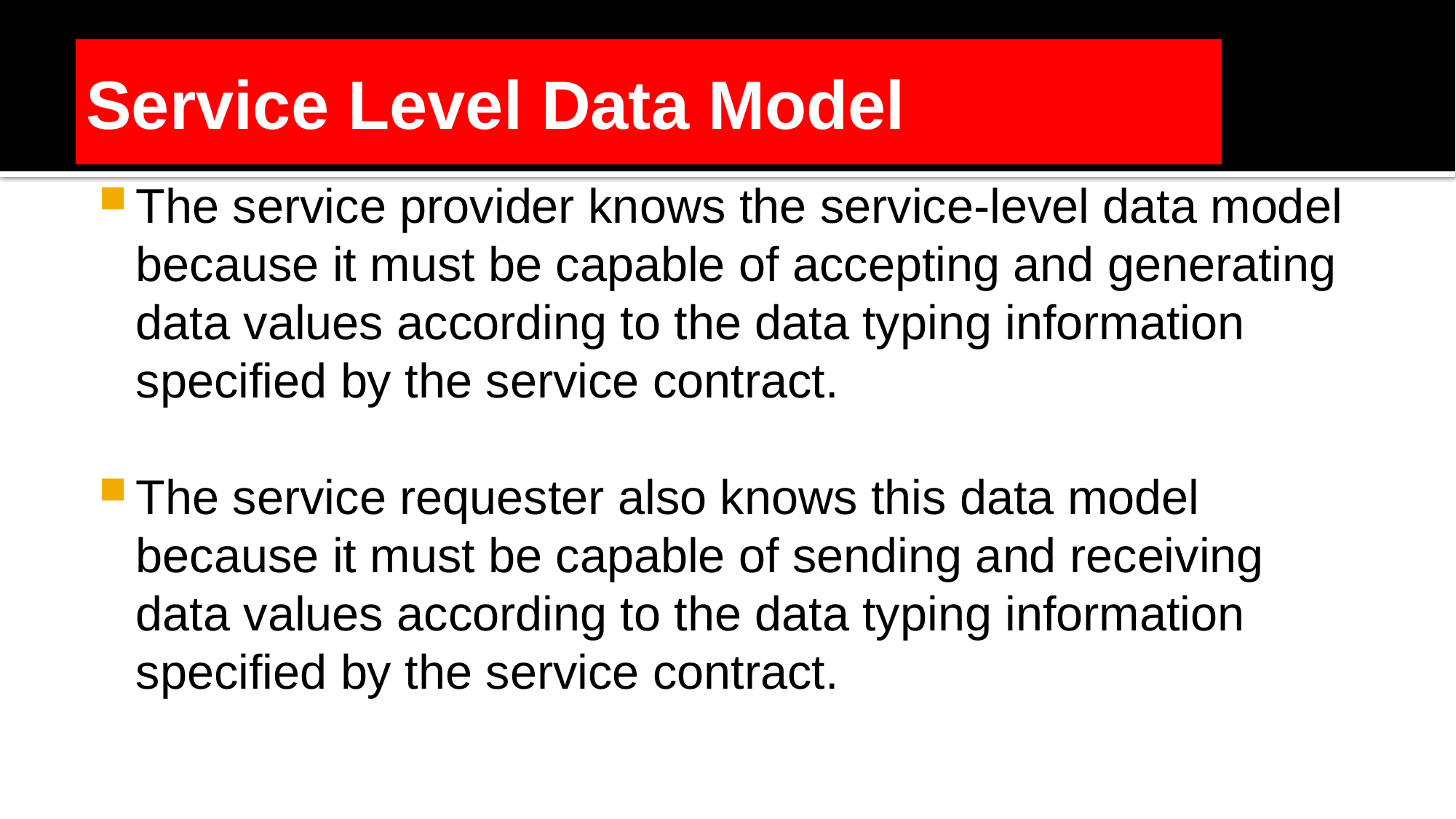

Service Level Data Model
The service provider knows the service-level data model because it must be capable of accepting and generating data values according to the data typing information specified by the service contract.

The service requester also knows this data model because it must be capable of sending and receiving data values according to the data typing information specified by the service contract.